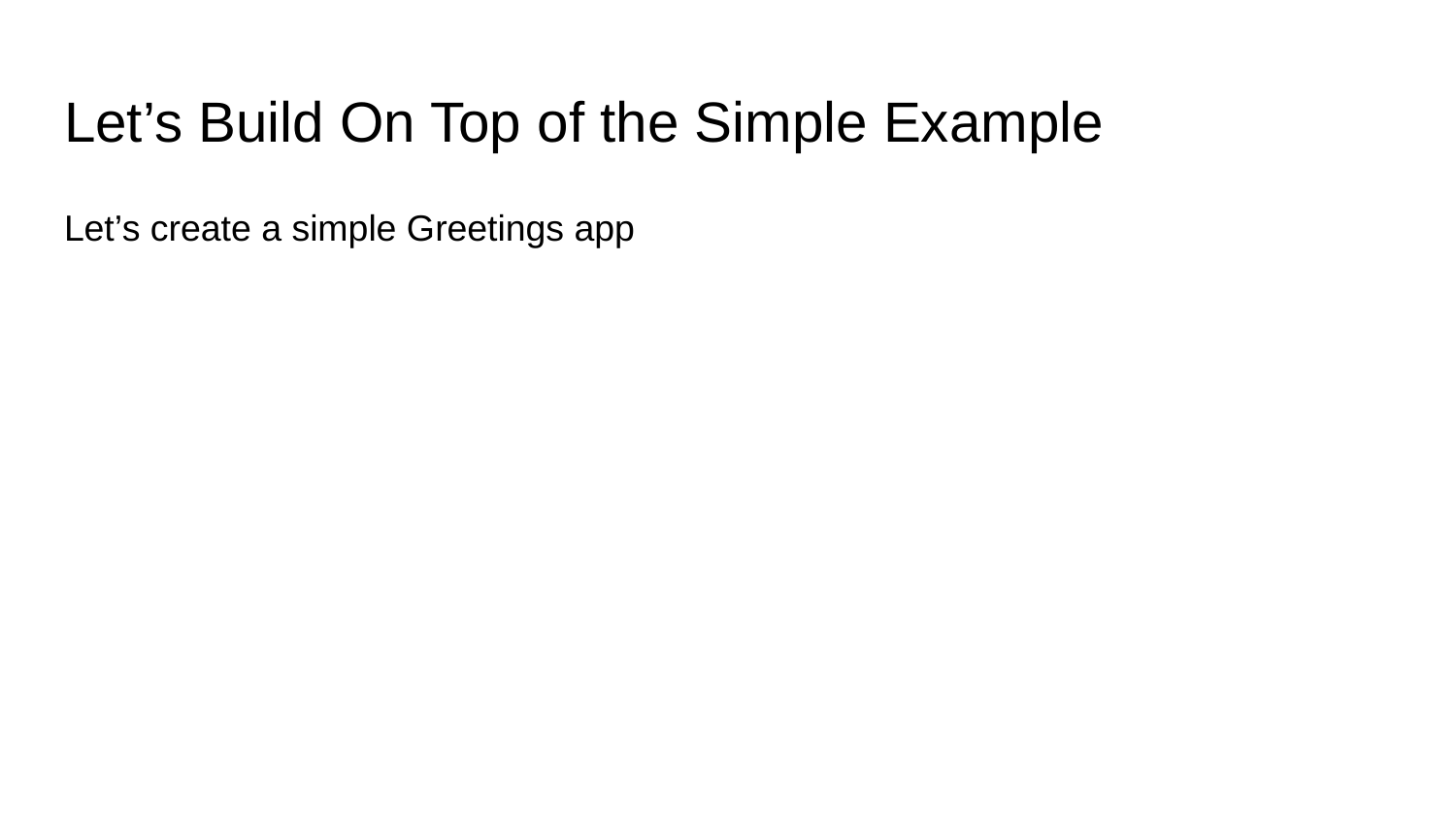

# Let’s Build On Top of the Simple Example
Let’s create a simple Greetings app